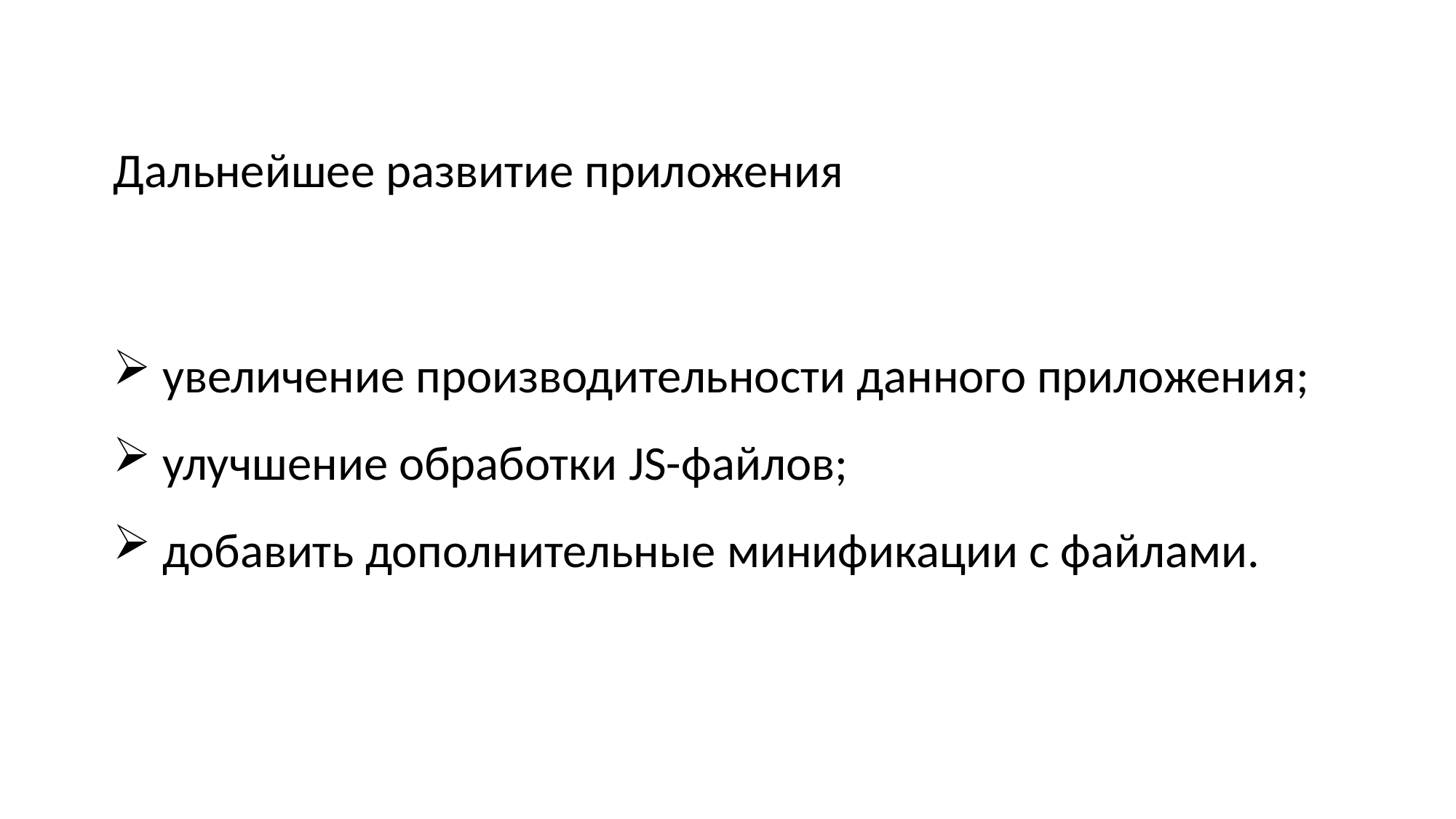

Дальнейшее развитие приложения
 увеличение производительности данного приложения;
 улучшение обработки JS-файлов;
 добавить дополнительные минификации с файлами.